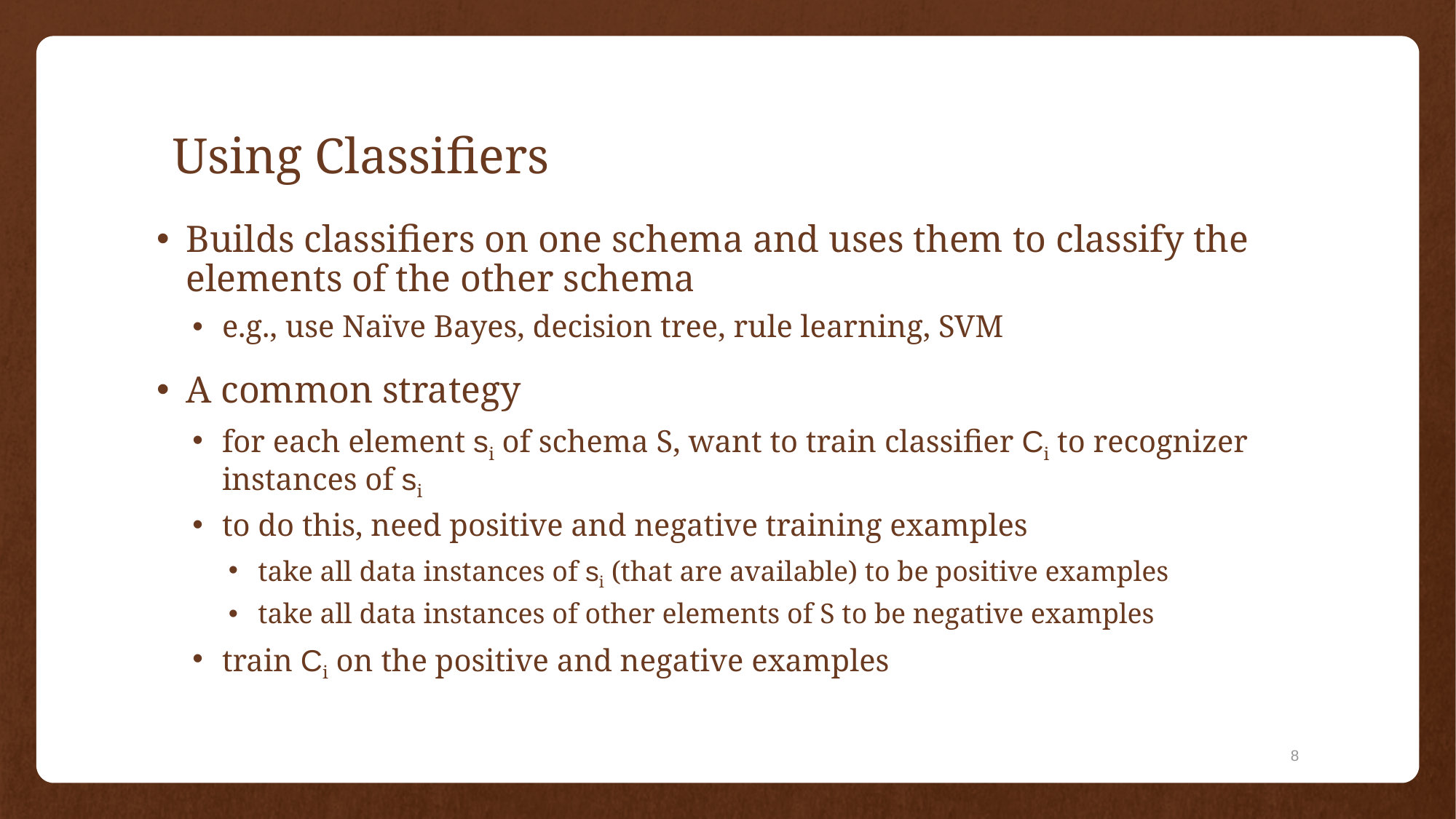

# Using Classifiers
Builds classifiers on one schema and uses them to classify the elements of the other schema
e.g., use Naïve Bayes, decision tree, rule learning, SVM
A common strategy
for each element si of schema S, want to train classifier Ci to recognizer instances of si
to do this, need positive and negative training examples
take all data instances of si (that are available) to be positive examples
take all data instances of other elements of S to be negative examples
train Ci on the positive and negative examples
8